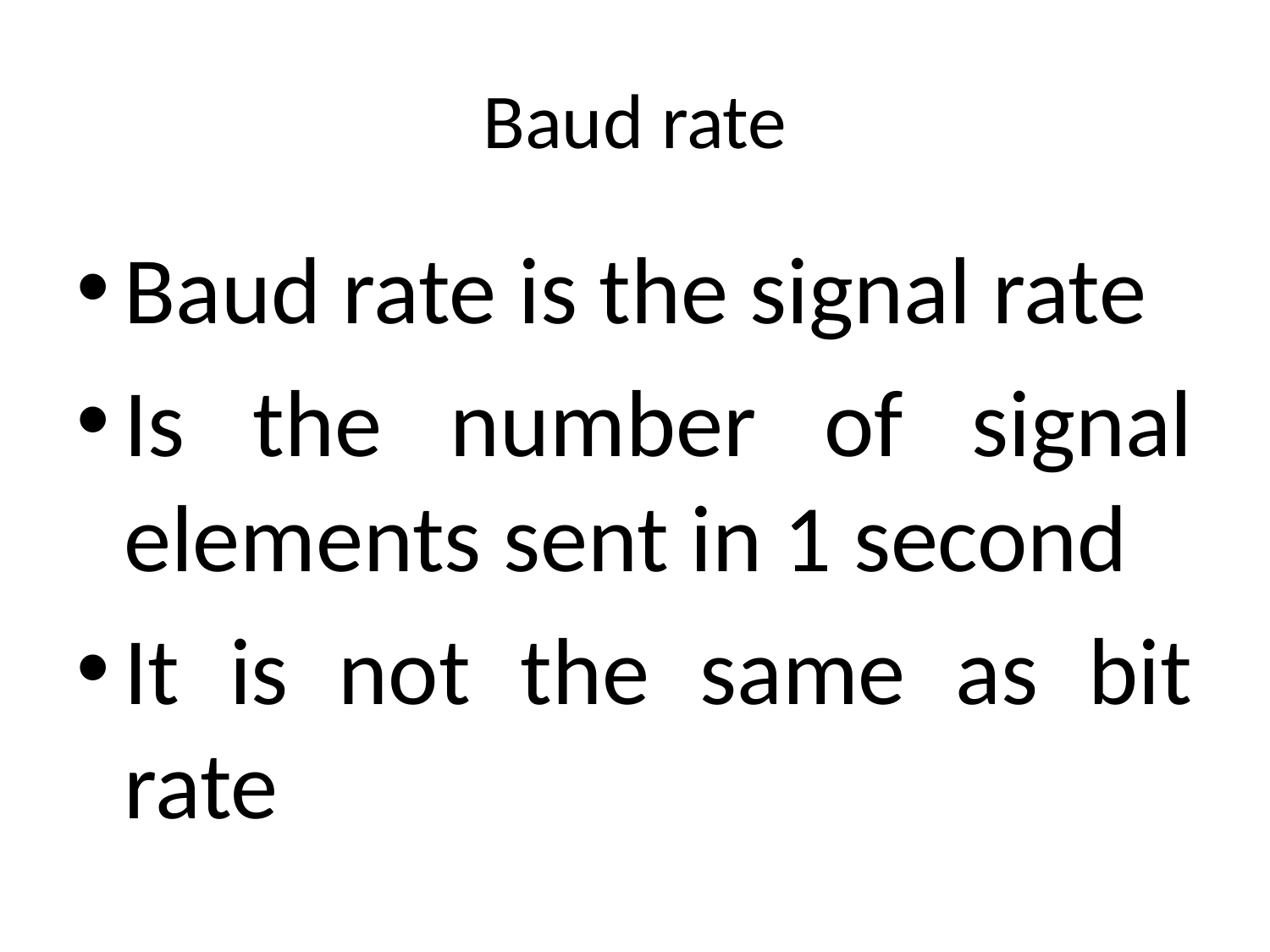

# Baud rate
Baud rate is the signal rate
Is the number of signal elements sent in 1 second
It is not the same as bit rate